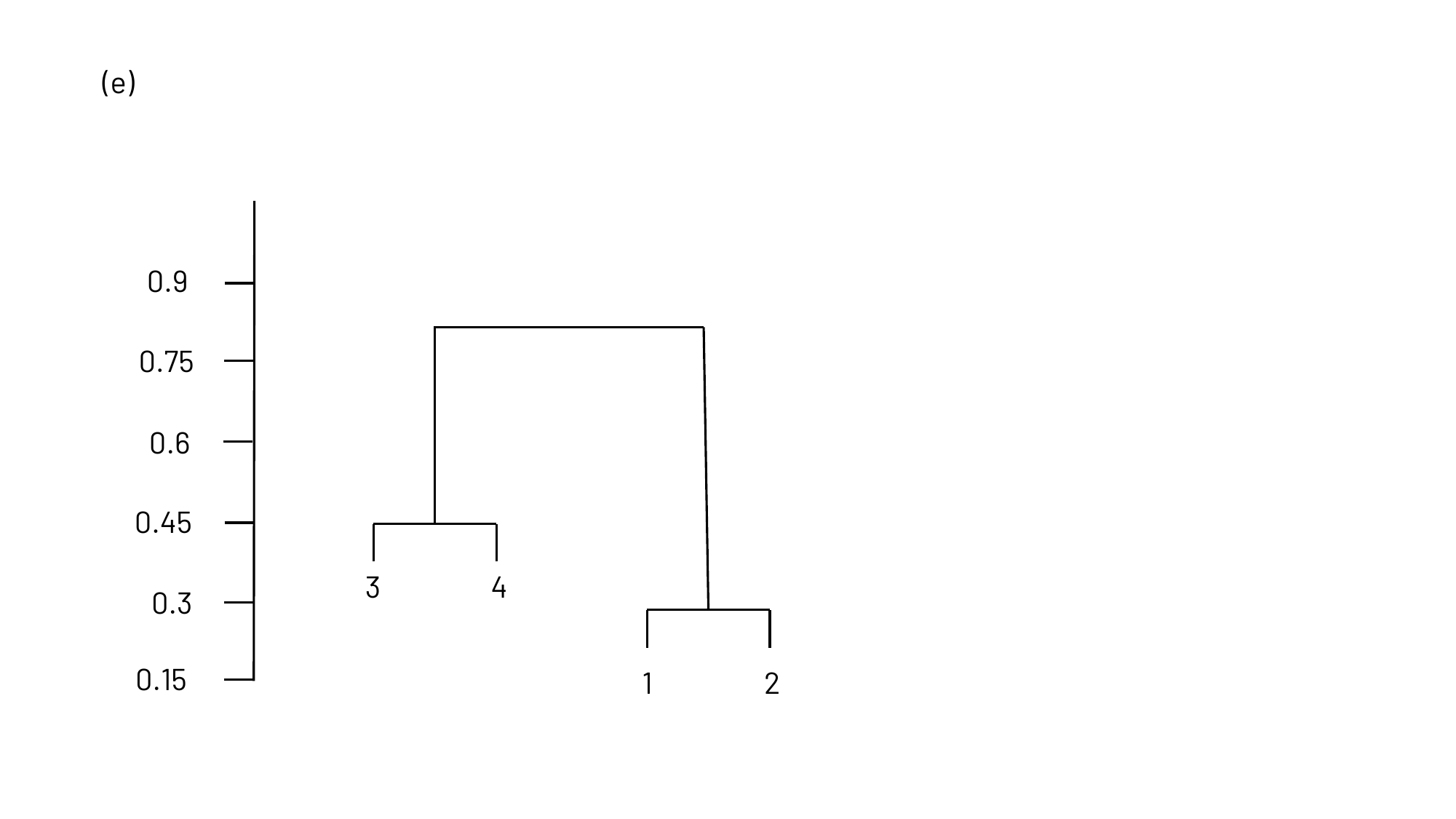

(e)
0.9
0.75
0.6
0.45
3
4
0.3
0.15
1
2